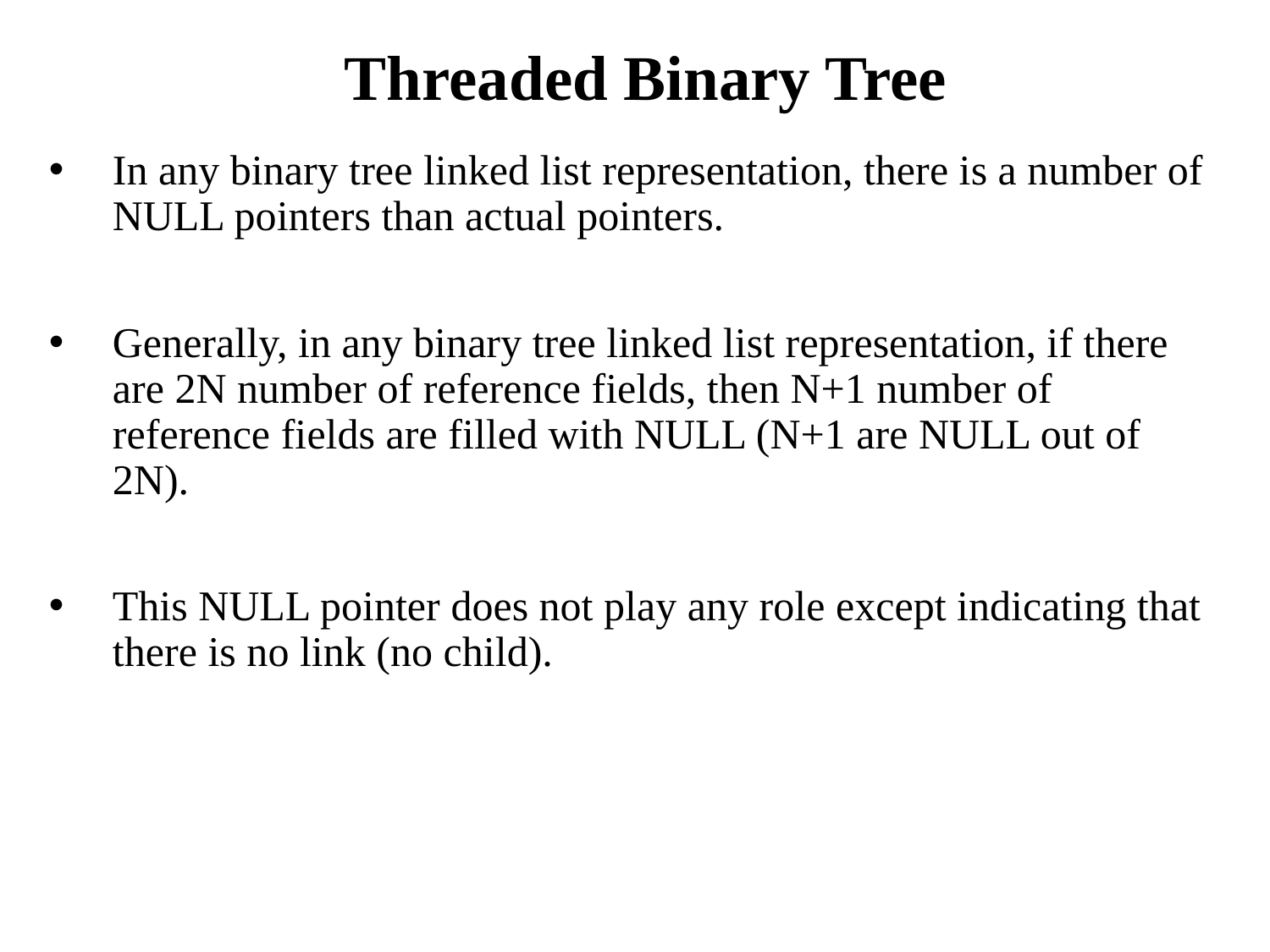

Threaded Binary Tree
In any binary tree linked list representation, there is a number of NULL pointers than actual pointers.

Generally, in any binary tree linked list representation, if there are 2N number of reference fields, then N+1 number of reference fields are filled with NULL (N+1 are NULL out of 2N).

This NULL pointer does not play any role except indicating that there is no link (no child).